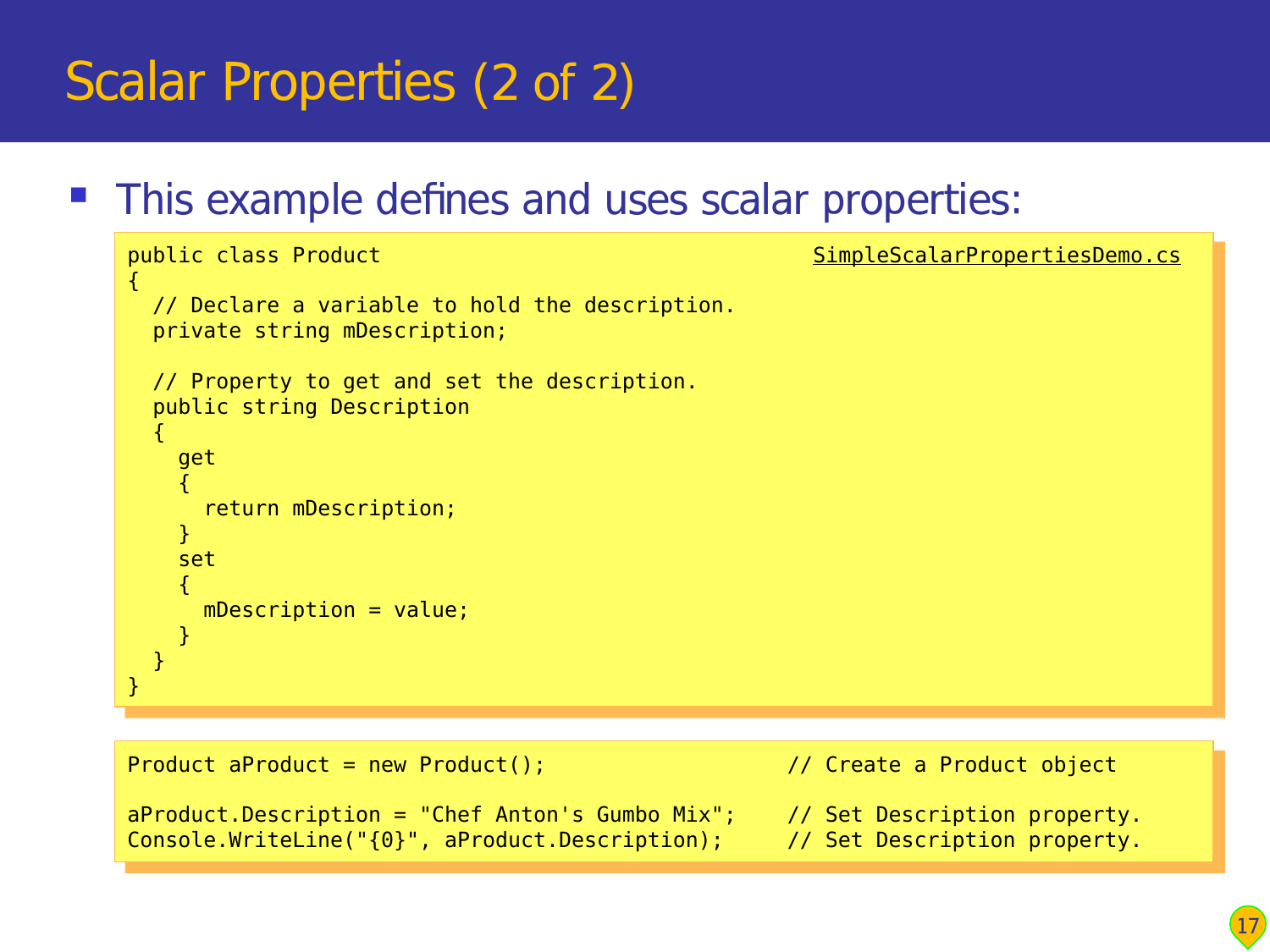

# Scalar Properties (2 of 2)
This example defines and uses scalar properties:
public class Product                                  SimpleScalarPropertiesDemo.cs
{
  // Declare a variable to hold the description.
  private string mDescription;

  // Property to get and set the description.
  public string Description
  {
    get
    {
      return mDescription;
    }
    set
    {
      mDescription = value;
    }
  }
}
Product aProduct = new Product();                   // Create a Product object

aProduct.Description = "Chef Anton's Gumbo Mix";    // Set Description property.
Console.WriteLine("{0}", aProduct.Description);     // Set Description property.
17